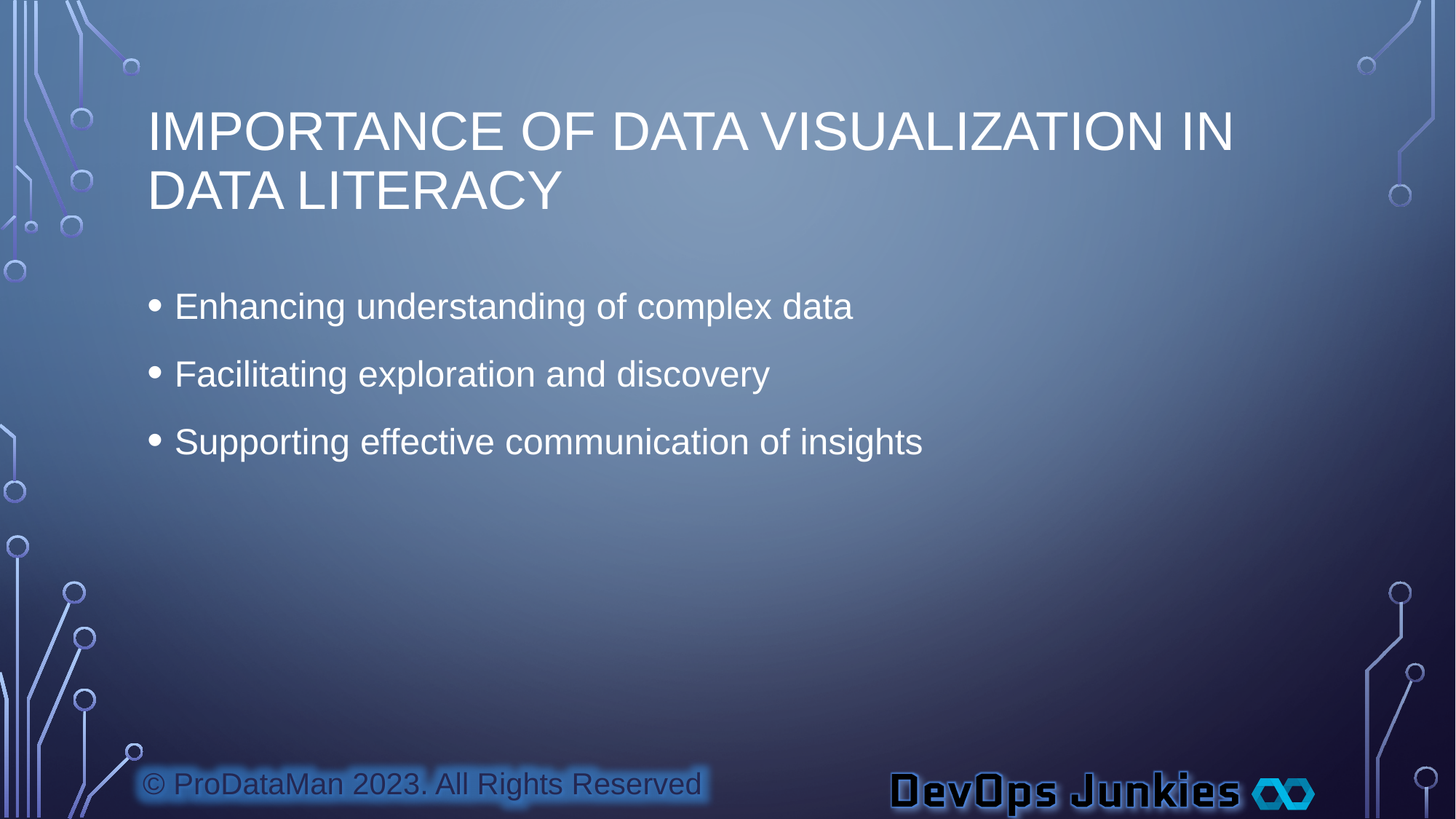

# Importance of Data Visualization in Data Literacy
Enhancing understanding of complex data
Facilitating exploration and discovery
Supporting effective communication of insights